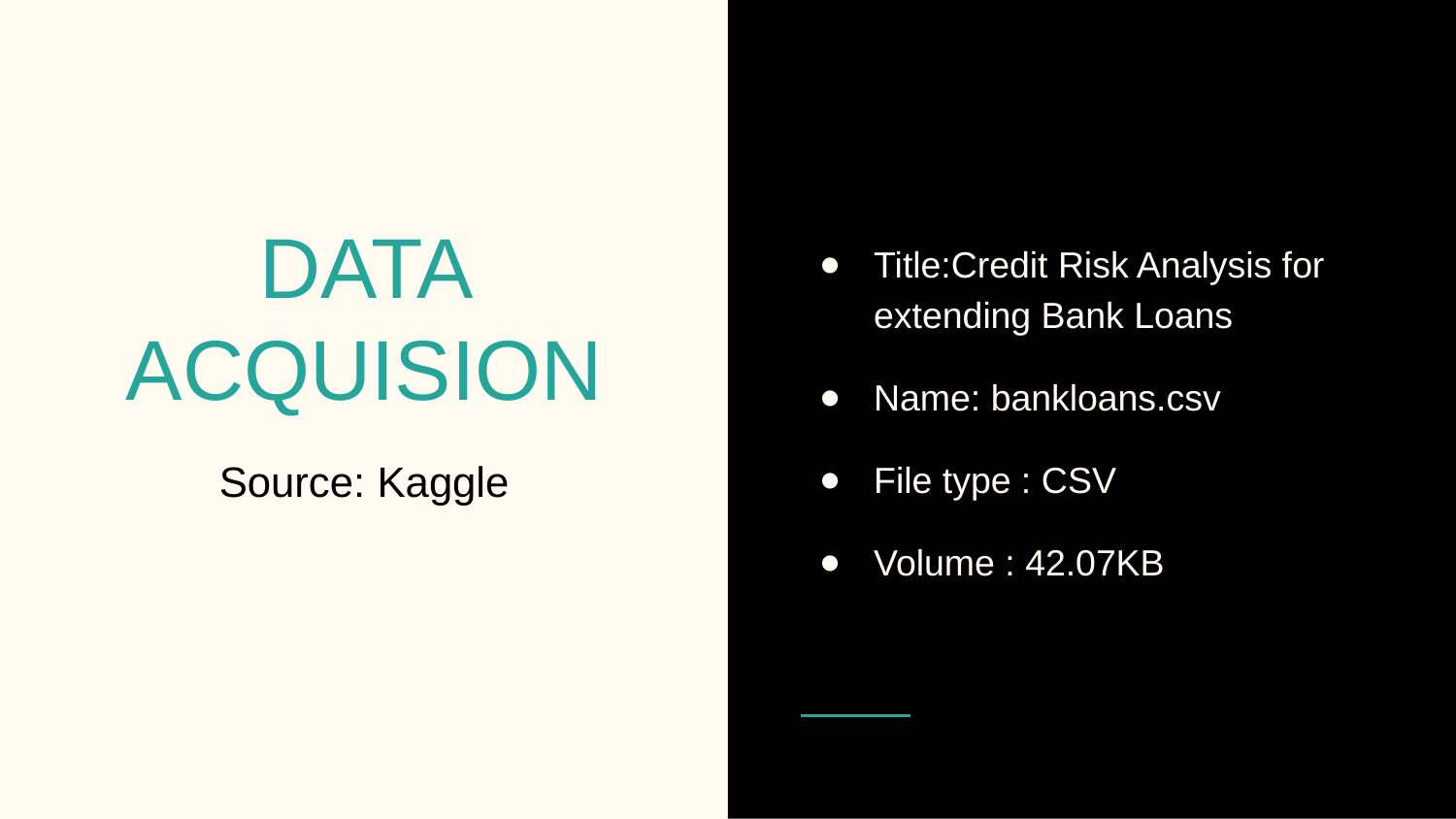

Title:Credit Risk Analysis for extending Bank Loans
Name: bankloans.csv
File type : CSV
Volume : 42.07KB
# DATA ACQUISION
Source: Kaggle